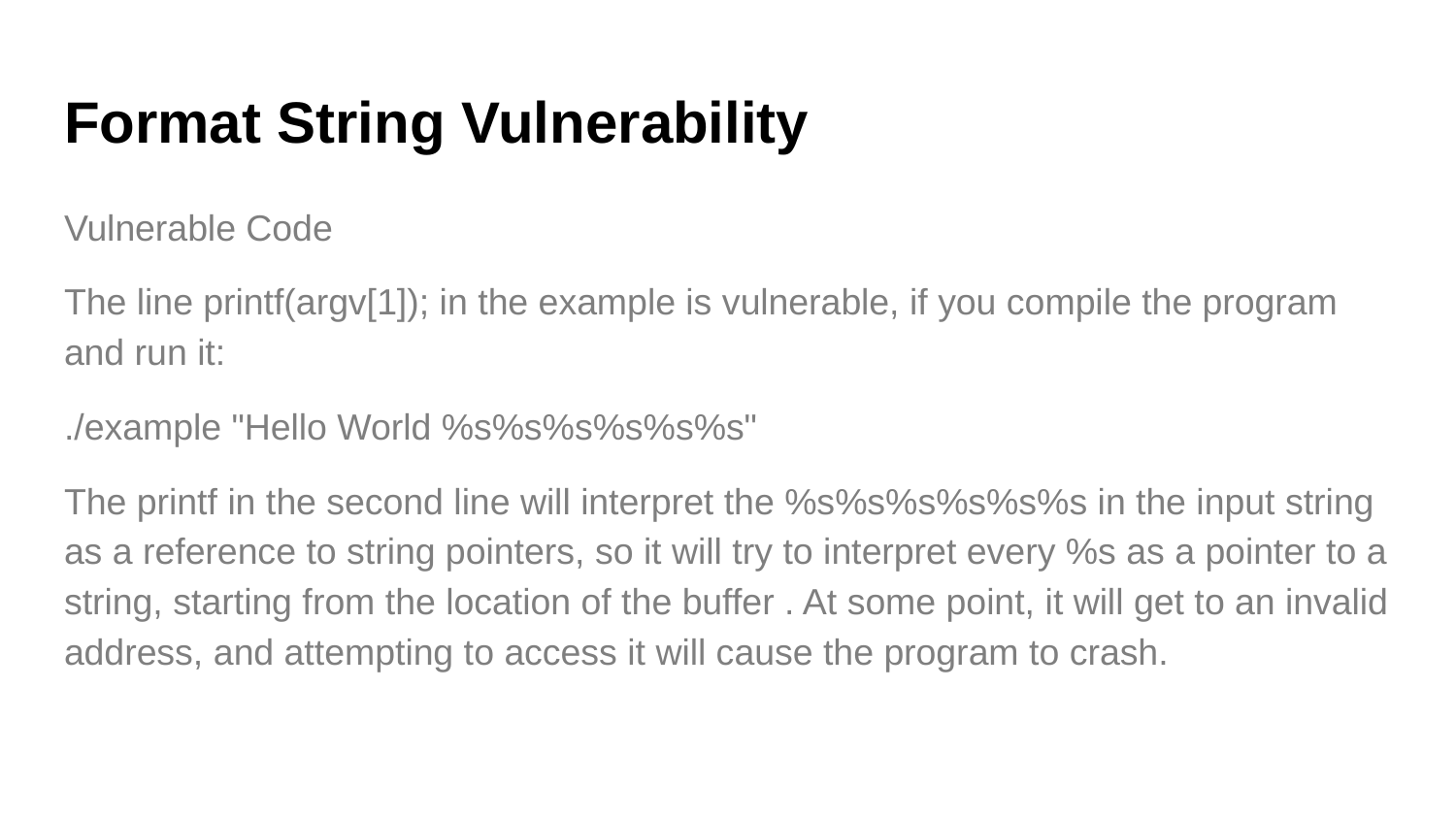

# Format String Vulnerability
Vulnerable Code
The line printf(argv[1]); in the example is vulnerable, if you compile the program and run it:
./example "Hello World %s%s%s%s%s%s"
The printf in the second line will interpret the %s%s%s%s%s%s in the input string as a reference to string pointers, so it will try to interpret every %s as a pointer to a string, starting from the location of the buffer . At some point, it will get to an invalid address, and attempting to access it will cause the program to crash.